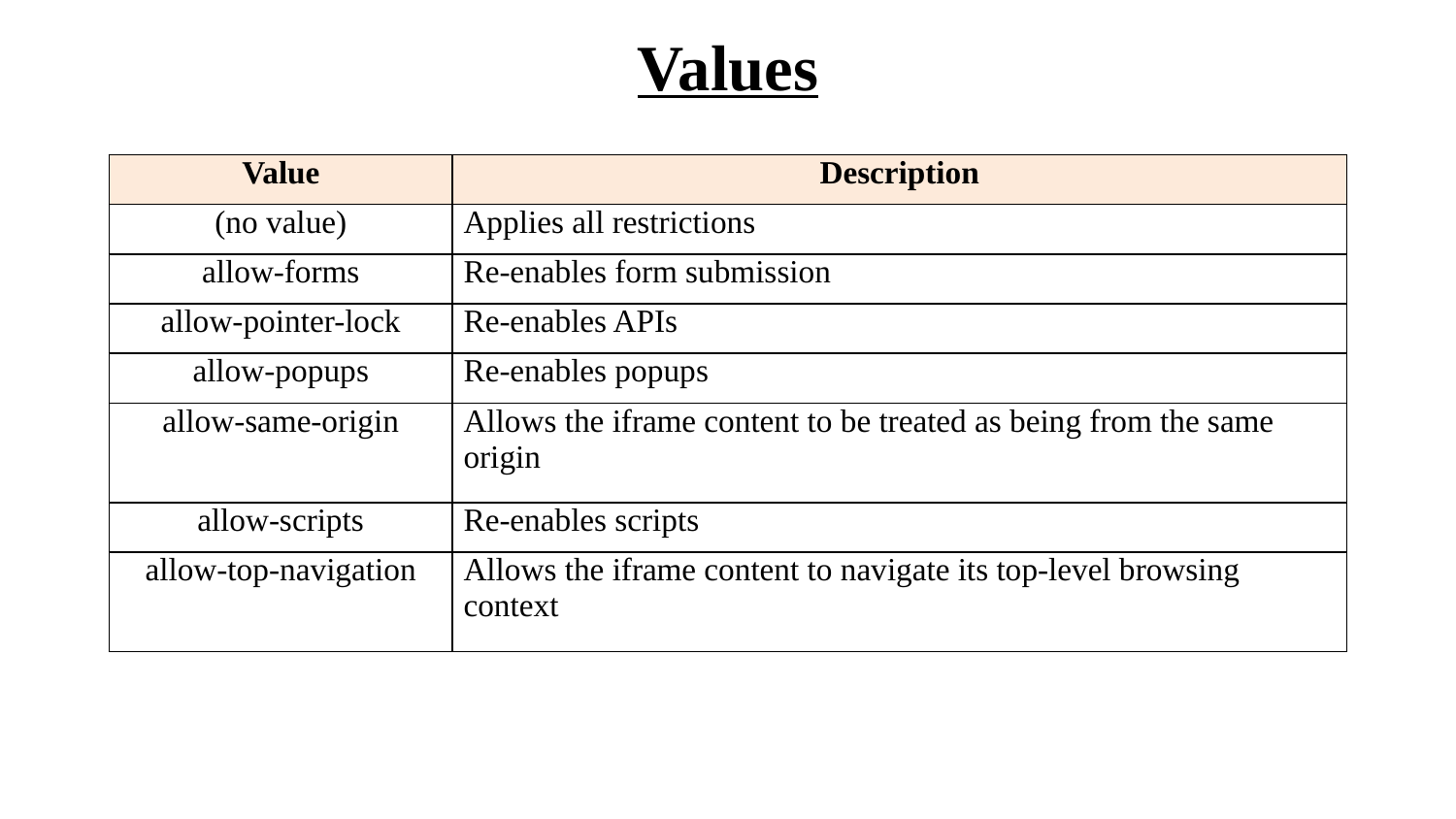

# Values
| Value | Description |
| --- | --- |
| (no value) | Applies all restrictions |
| allow-forms | Re-enables form submission |
| allow-pointer-lock | Re-enables APIs |
| allow-popups | Re-enables popups |
| allow-same-origin | Allows the iframe content to be treated as being from the same origin |
| allow-scripts | Re-enables scripts |
| allow-top-navigation | Allows the iframe content to navigate its top-level browsing context |